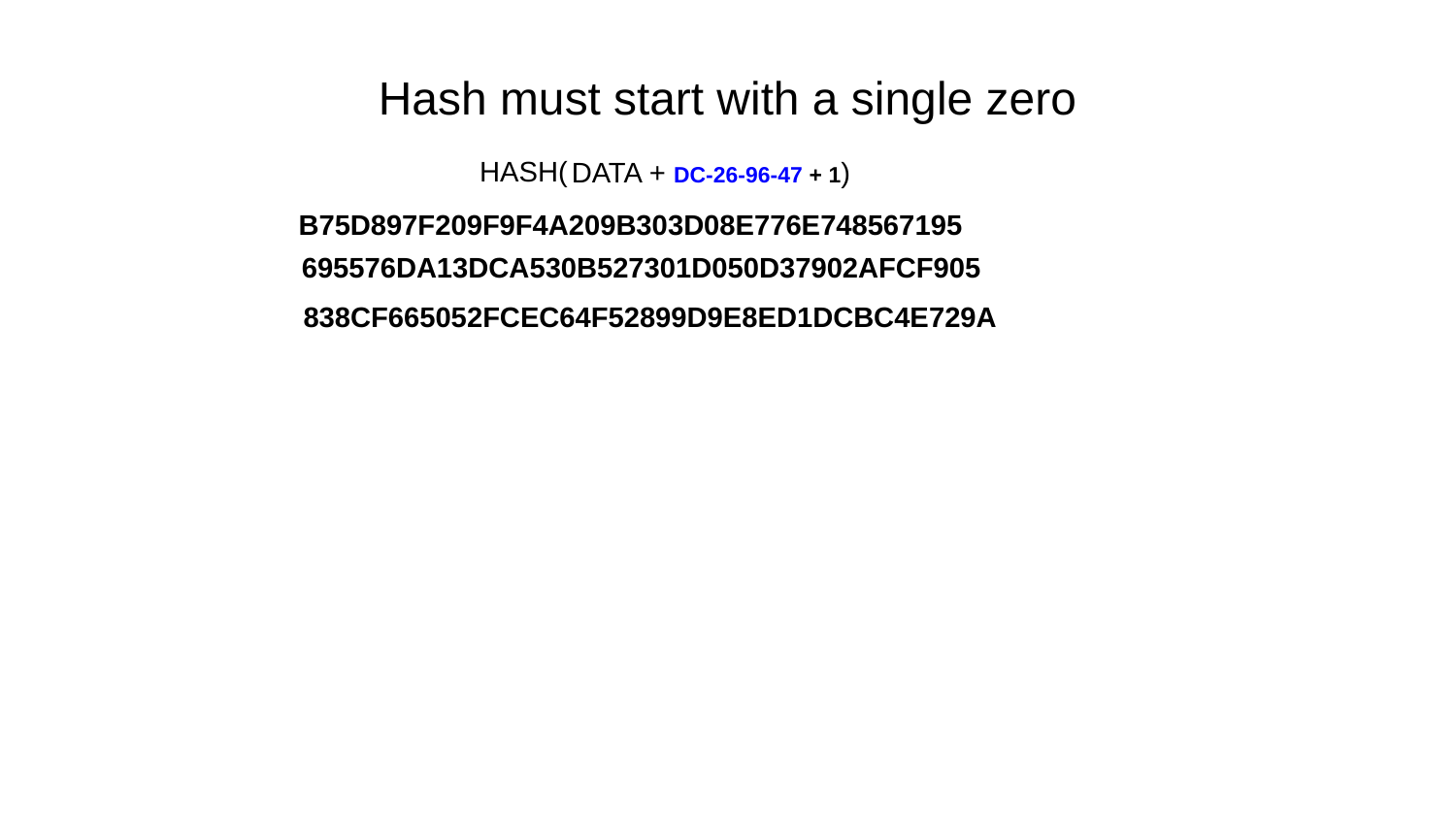

Hash must start with a single zero
HASH(
DATA + DC-26-96-47 + 1)
B75D897F209F9F4A209B303D08E776E748567195
695576DA13DCA530B527301D050D37902AFCF905
838CF665052FCEC64F52899D9E8ED1DCBC4E729A